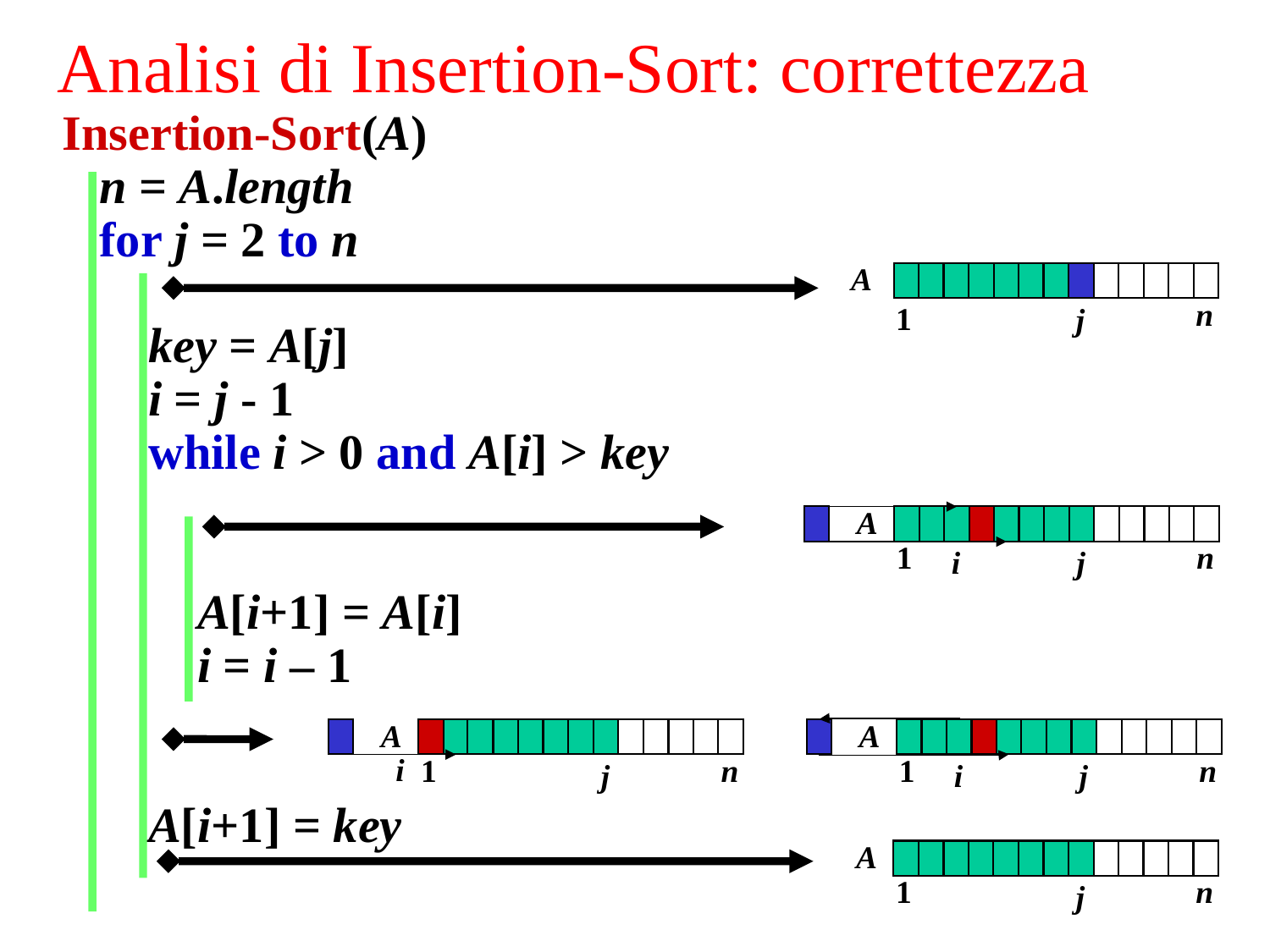

Analisi di Insertion-Sort: correttezza
Insertion-Sort(A)
   n = A.length
   for j = 2 to n

       key = A[j]
       i = j - 1
       while i > 0 and A[i] > key

           A[i+1] = A[i]
           i = i – 1

       A[i+1] = key

A

n
1
j

A

1
n
j
i

A

i
1
n
j

A

1
n
j
i
A

1
n
j

# Correttezza InsertionSort